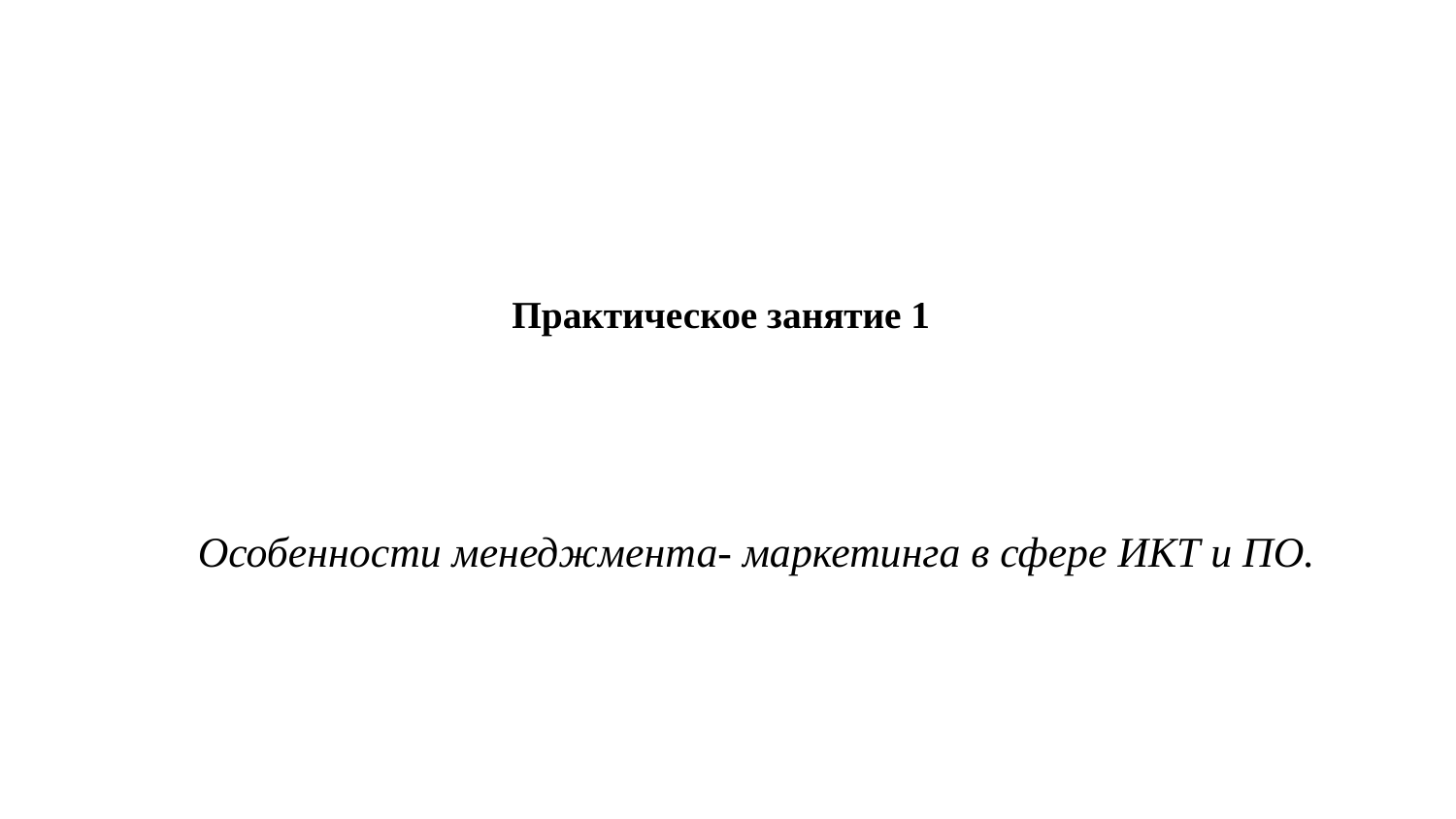

# Практическое занятие 1
Особенности менеджмента- маркетинга в сфере ИКТ и ПО.